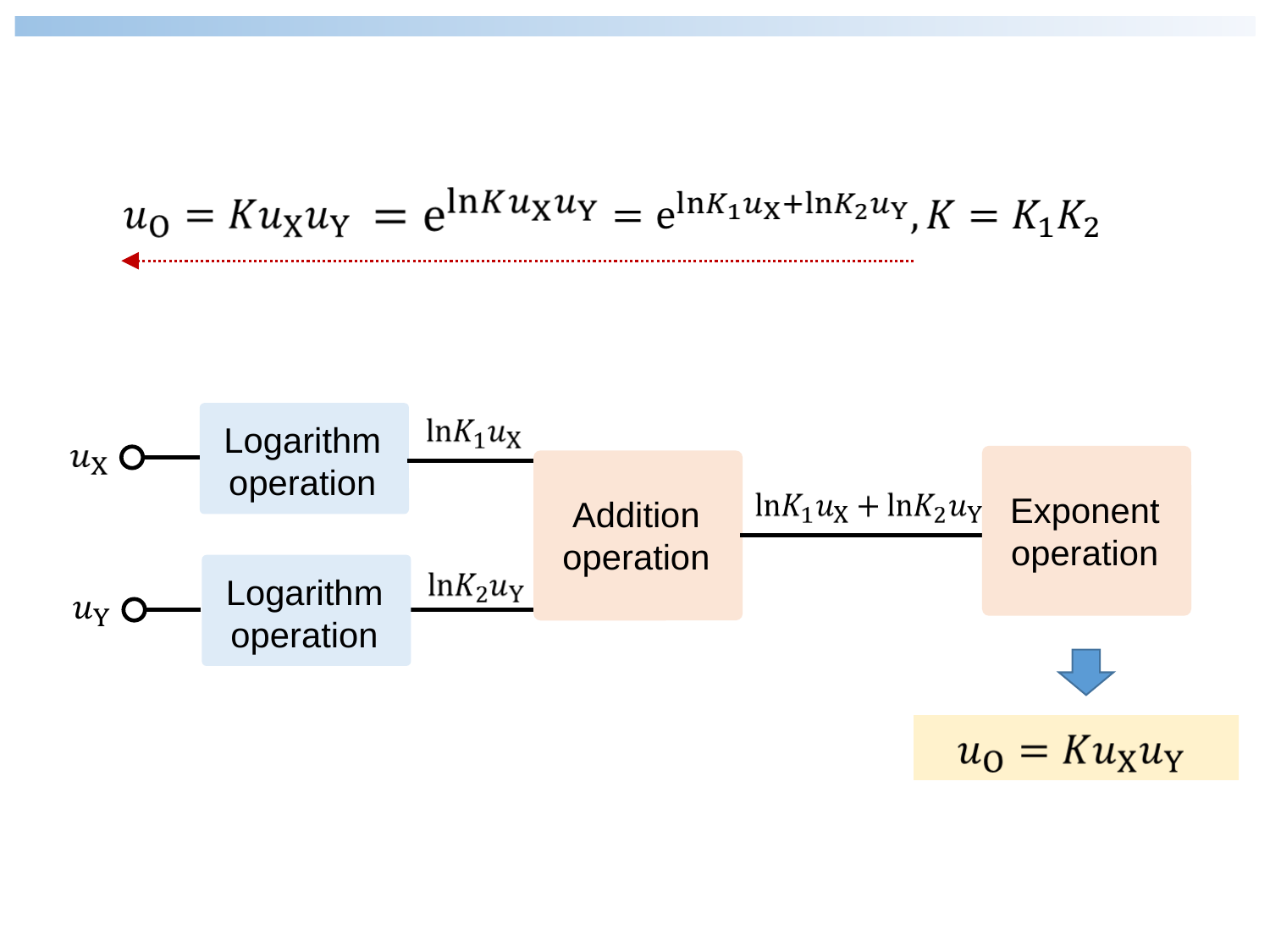

Logarithm operation

Exponent operation

Addition operation

Logarithm operation